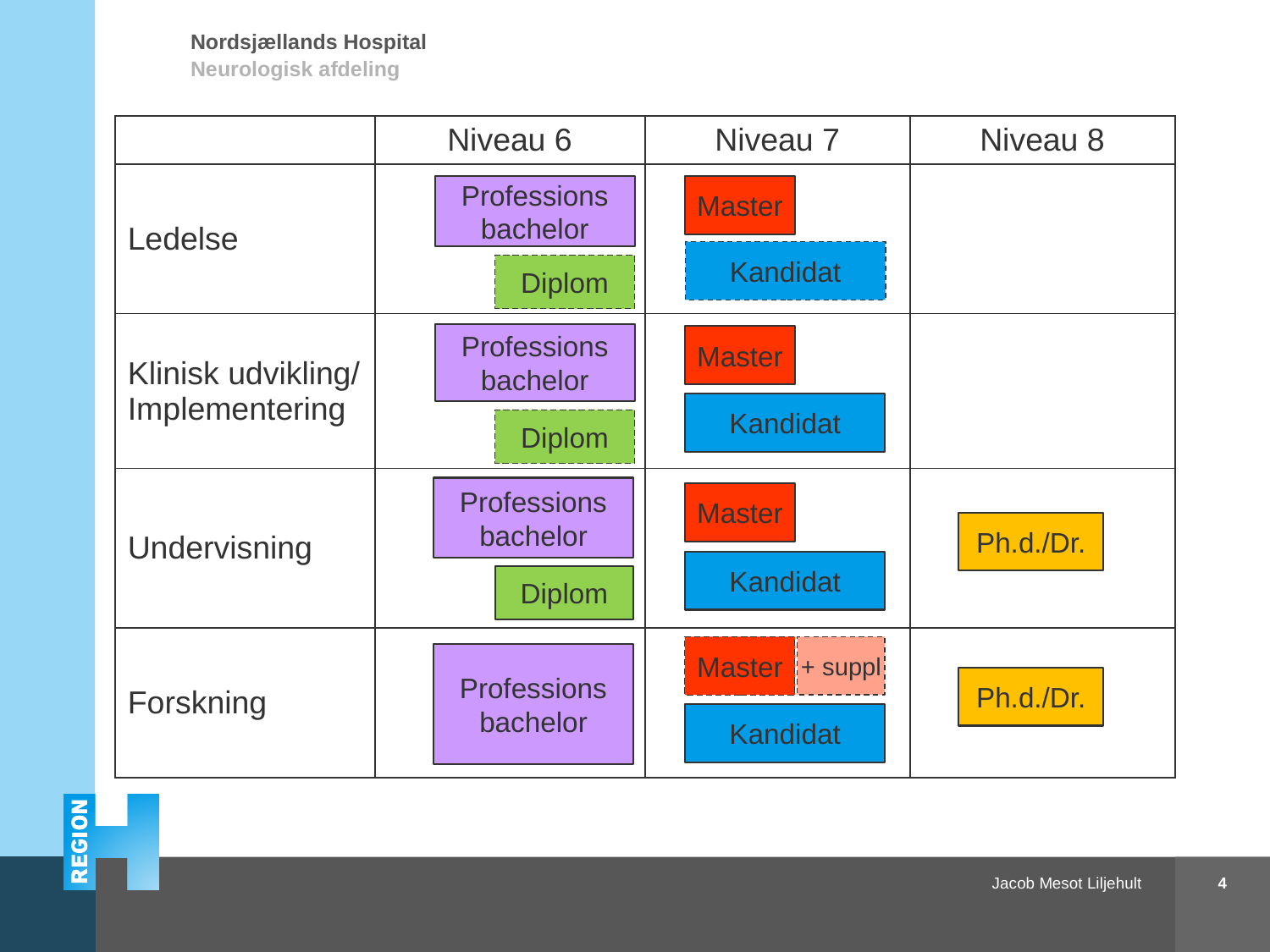

|  | Niveau 6 | Niveau 7 | Niveau 8 |
| --- | --- | --- | --- |
| Ledelse |  |  |  |
| Klinisk udvikling/ Implementering |  |  |  |
| Undervisning |  |  |  |
| Forskning |  |  |  |
Master
Professions
bachelor
Kandidat
Diplom
Professions
bachelor
Master
Kandidat
Diplom
Professions
bachelor
Master
Ph.d./Dr.
Kandidat
Diplom
+ suppl
Master
Professions
bachelor
Ph.d./Dr.
Kandidat
4
Jacob Mesot Liljehult